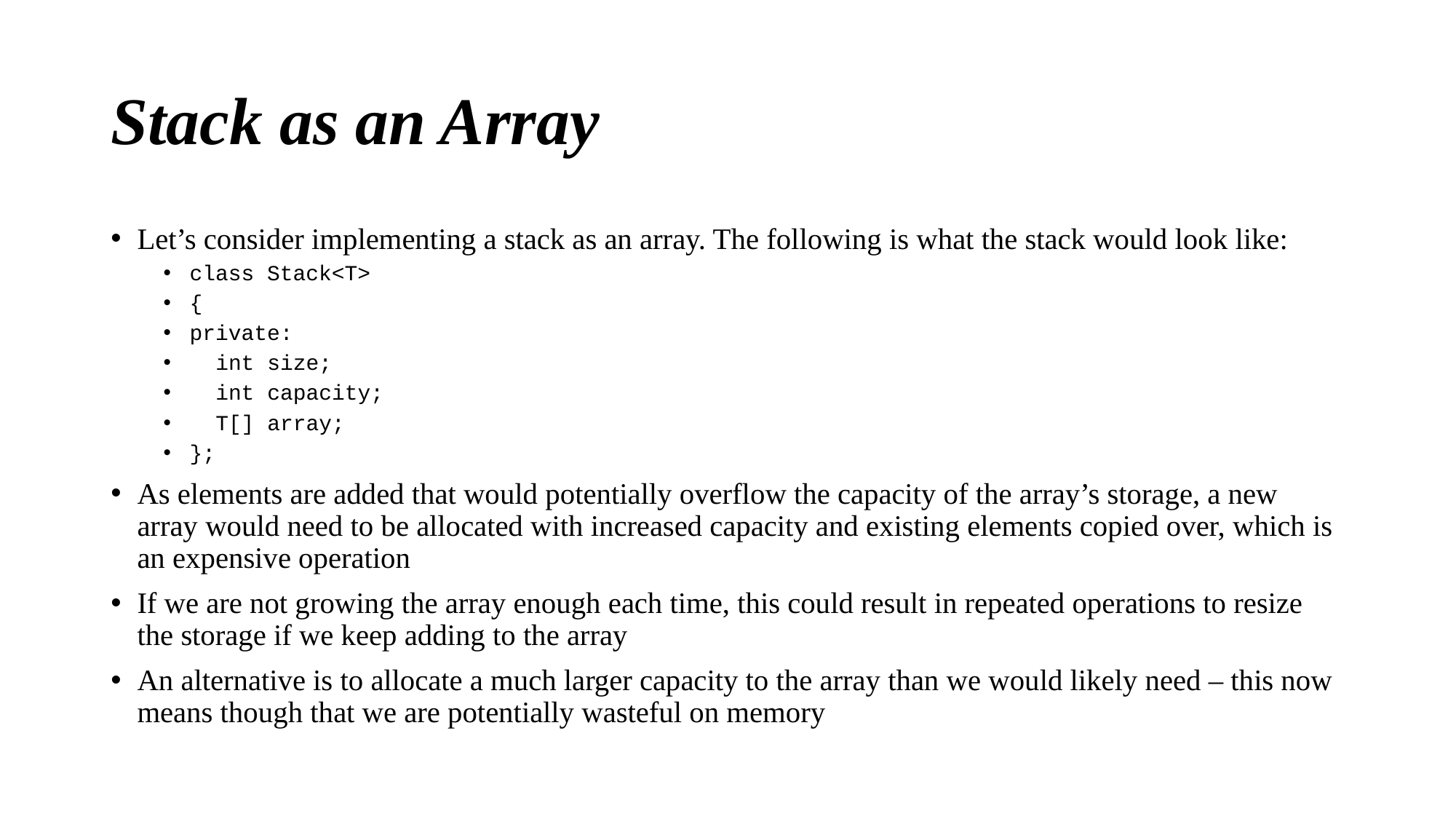

# Stack as an Array
Let’s consider implementing a stack as an array. The following is what the stack would look like:
class Stack<T>
{
private:
  int size;
  int capacity;
  T[] array;
};
As elements are added that would potentially overflow the capacity of the array’s storage, a new array would need to be allocated with increased capacity and existing elements copied over, which is an expensive operation
If we are not growing the array enough each time, this could result in repeated operations to resize the storage if we keep adding to the array
An alternative is to allocate a much larger capacity to the array than we would likely need – this now means though that we are potentially wasteful on memory